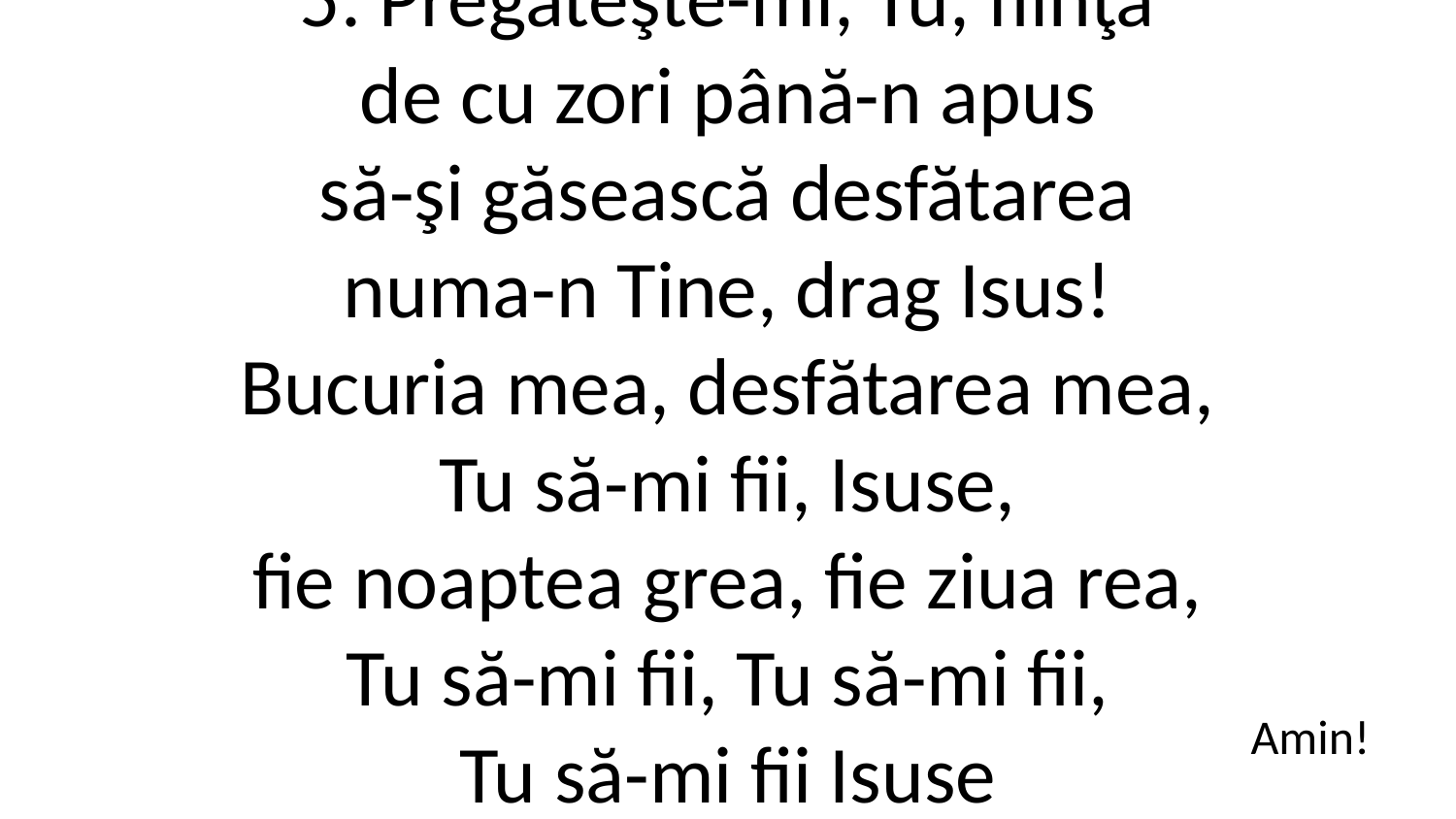

5. Pregăteşte-mi, Tu, fiinţa
de cu zori până-n apus
să-şi găsească desfătarea
numa-n Tine, drag Isus!
Bucuria mea, desfătarea mea,
Tu să-mi fii, Isuse,
fie noaptea grea, fie ziua rea,
Tu să-mi fii, Tu să-mi fii,
Tu să-mi fii Isuse
desfătarea mea, desfătarea mea.

Amin!